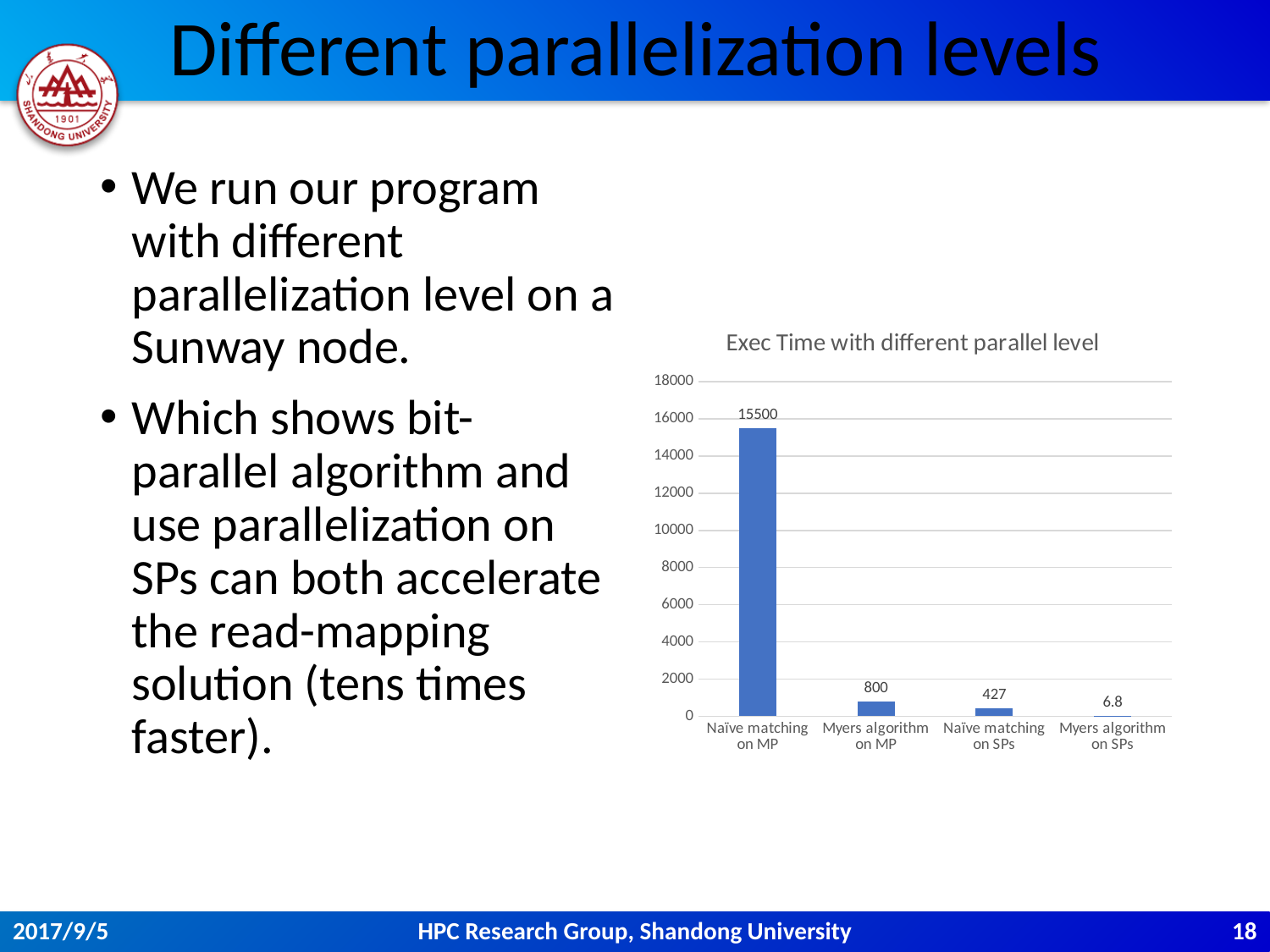

# Different parallelization levels
We run our program with different parallelization level on a Sunway node.
Which shows bit-parallel algorithm and use parallelization on SPs can both accelerate the read-mapping solution (tens times faster).

### Chart: Exec Time with different parallel level

| Category |  |
|---|---|
| Naïve matching on MP | 15500.0 |
| Myers algorithm on MP | 800.0 |
| Naïve matching on SPs | 427.0 |
| Myers algorithm on SPs | 6.8 |
HPC Research Group, Shandong University
18
2017/9/5